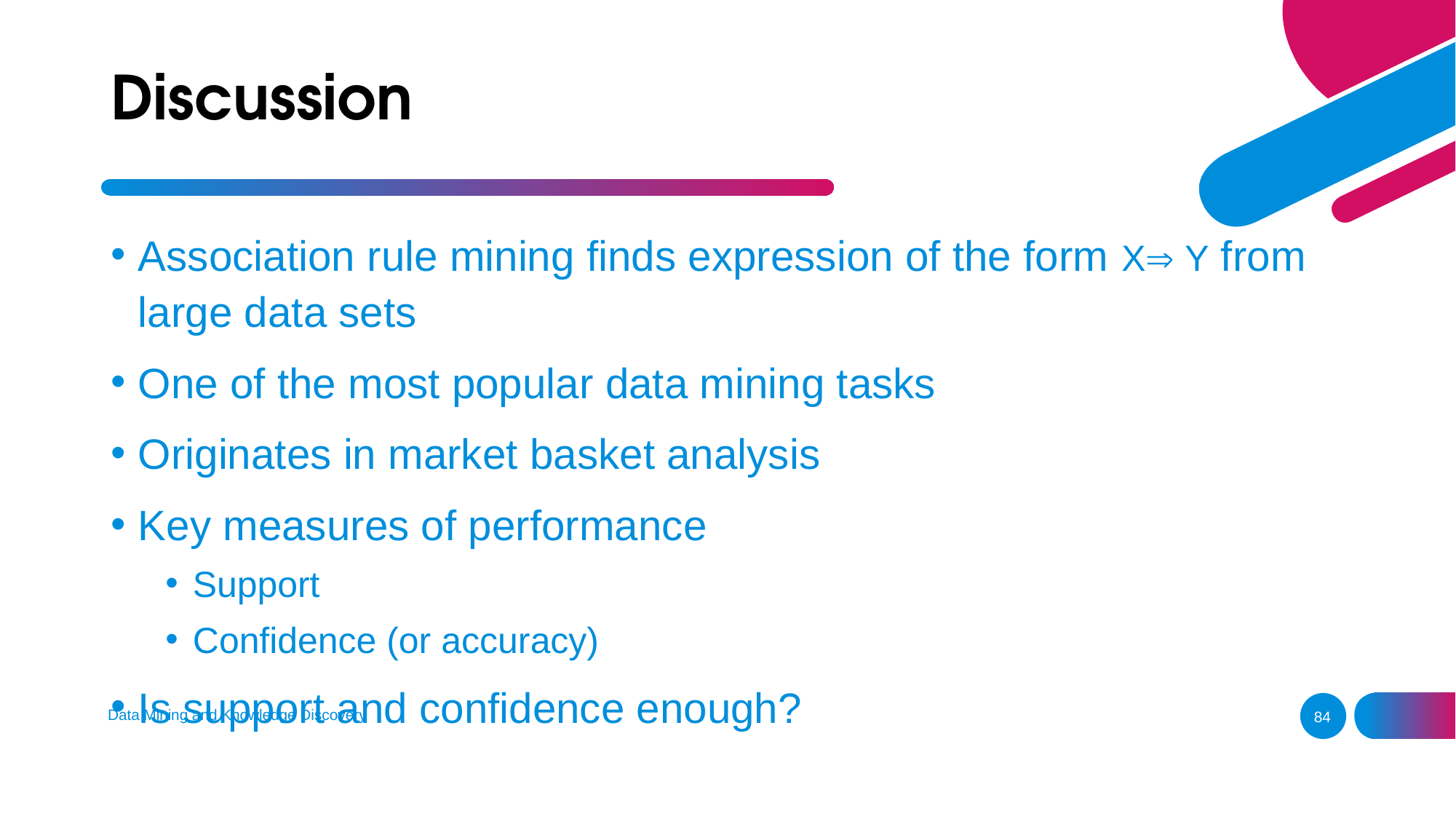

# Discussion
Association rule mining finds expression of the form X⇒ Y from large data sets
One of the most popular data mining tasks
Originates in market basket analysis
Key measures of performance
Support
Confidence (or accuracy)
Is support and confidence enough?
Data Mining and Knowledge Discovery
84